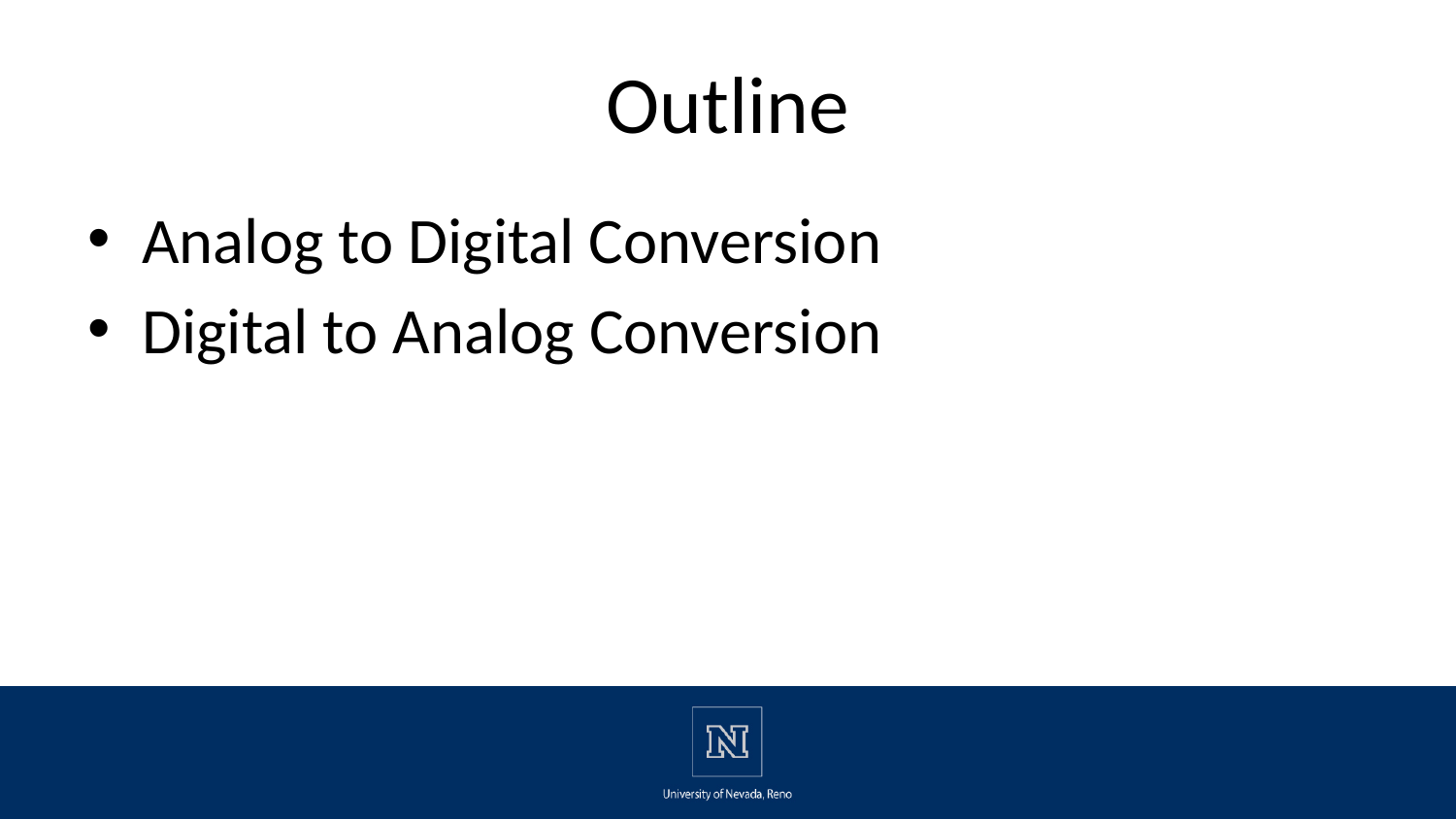

# Outline
Analog to Digital Conversion
Digital to Analog Conversion